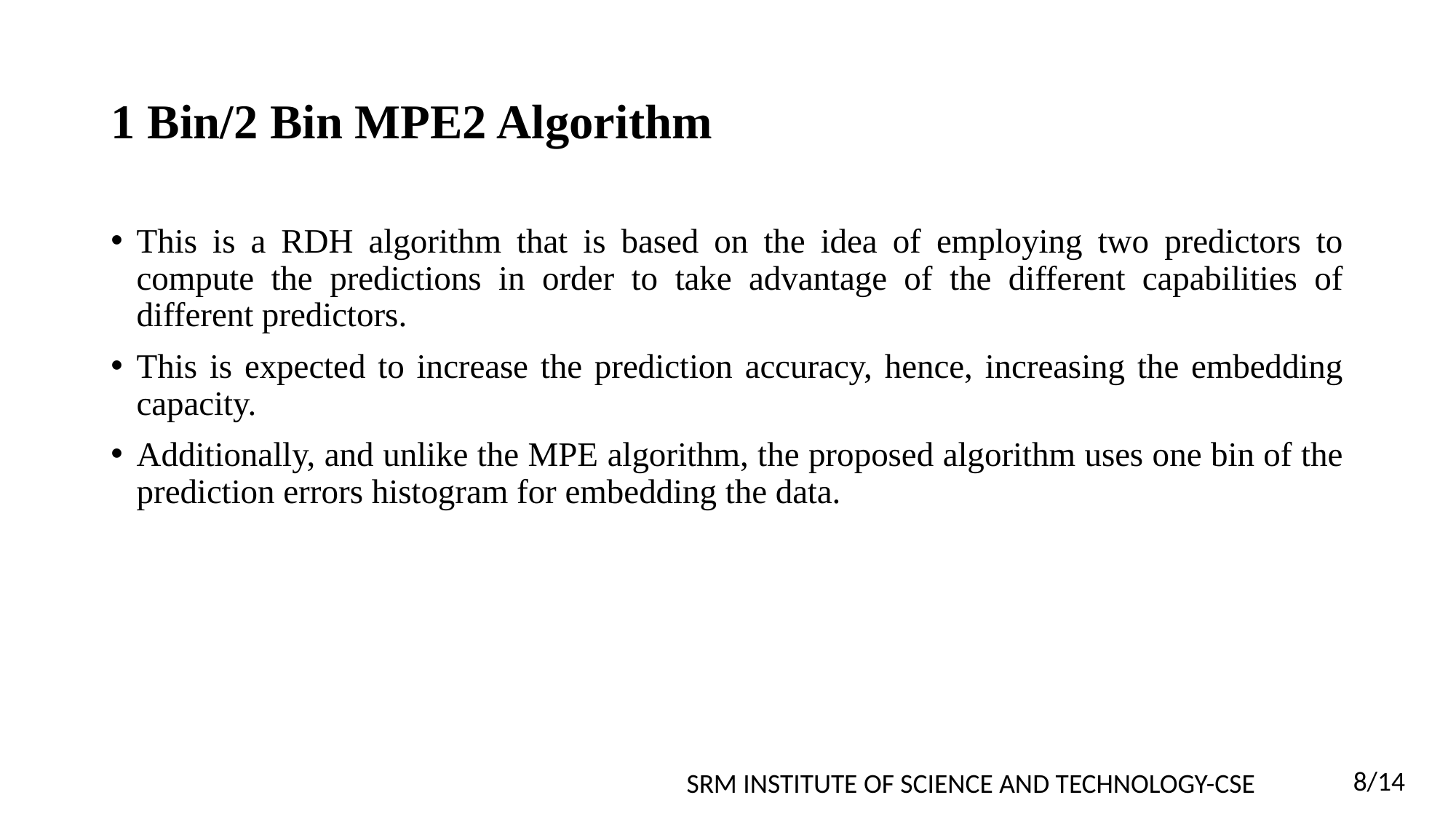

# 1 Bin/2 Bin MPE2 Algorithm
This is a RDH algorithm that is based on the idea of employing two predictors to compute the predictions in order to take advantage of the different capabilities of different predictors.
This is expected to increase the prediction accuracy, hence, increasing the embedding capacity.
Additionally, and unlike the MPE algorithm, the proposed algorithm uses one bin of the prediction errors histogram for embedding the data.

8/14
SRM INSTITUTE OF SCIENCE AND TECHNOLOGY-CSE